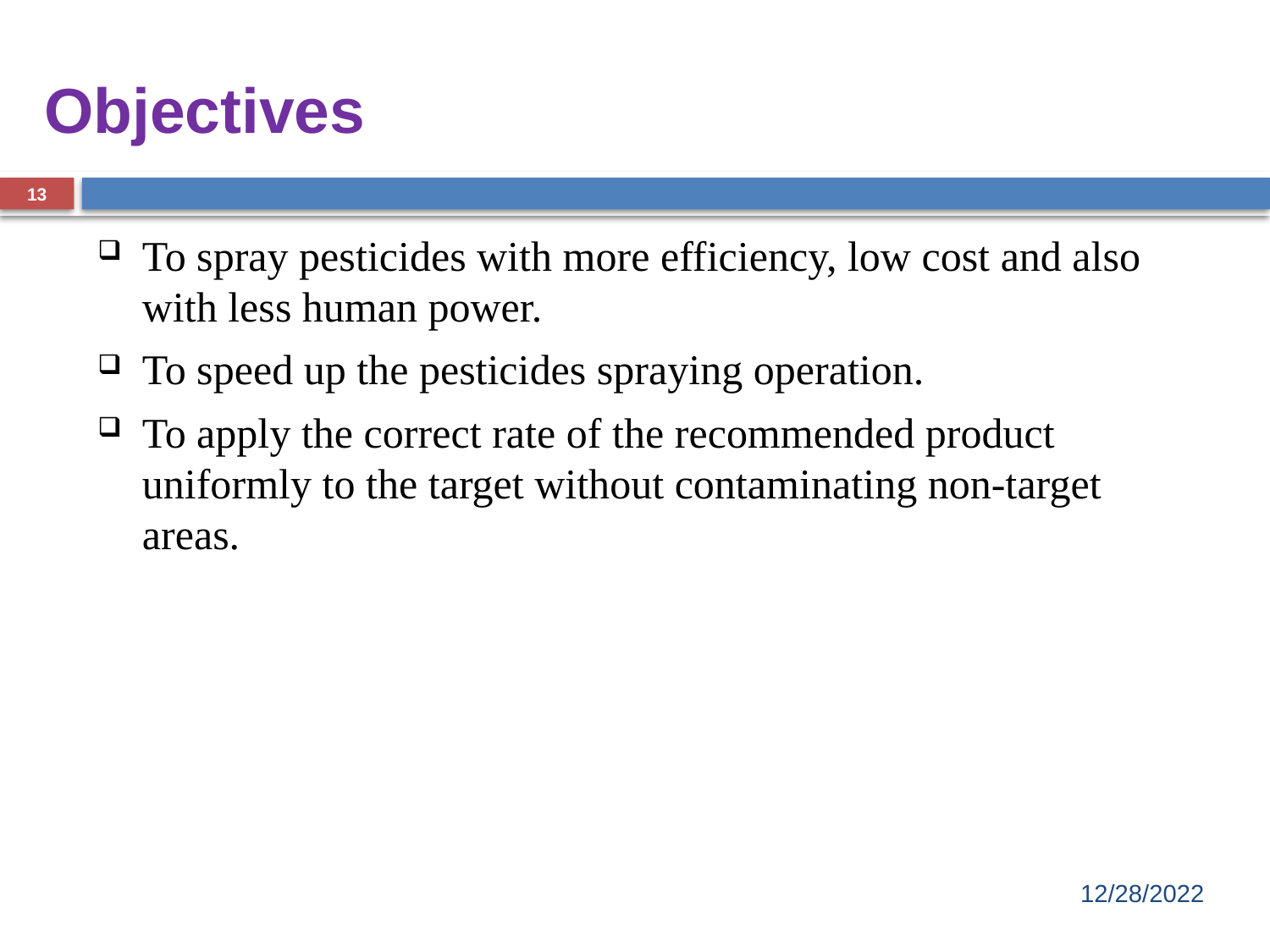

# Objectives
13
To spray pesticides with more efficiency, low cost and also with less human power.
To speed up the pesticides spraying operation.
To apply the correct rate of the recommended product uniformly to the target without contaminating non-target areas.
12/28/2022